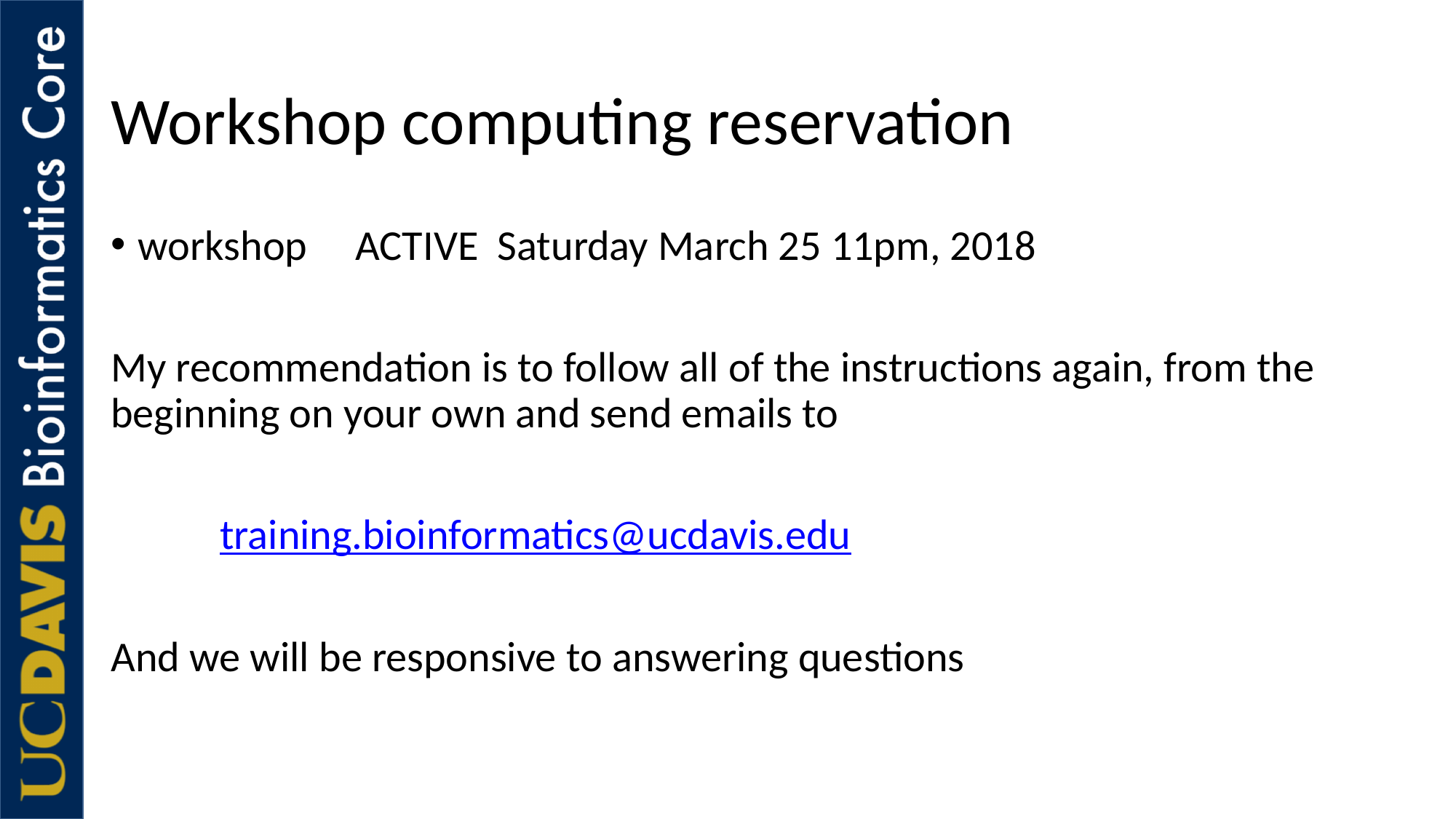

# Workshop computing reservation
workshop     ACTIVE  Saturday March 25 11pm, 2018

My recommendation is to follow all of the instructions again, from the beginning on your own and send emails to

	training.bioinformatics@ucdavis.edu

And we will be responsive to answering questions